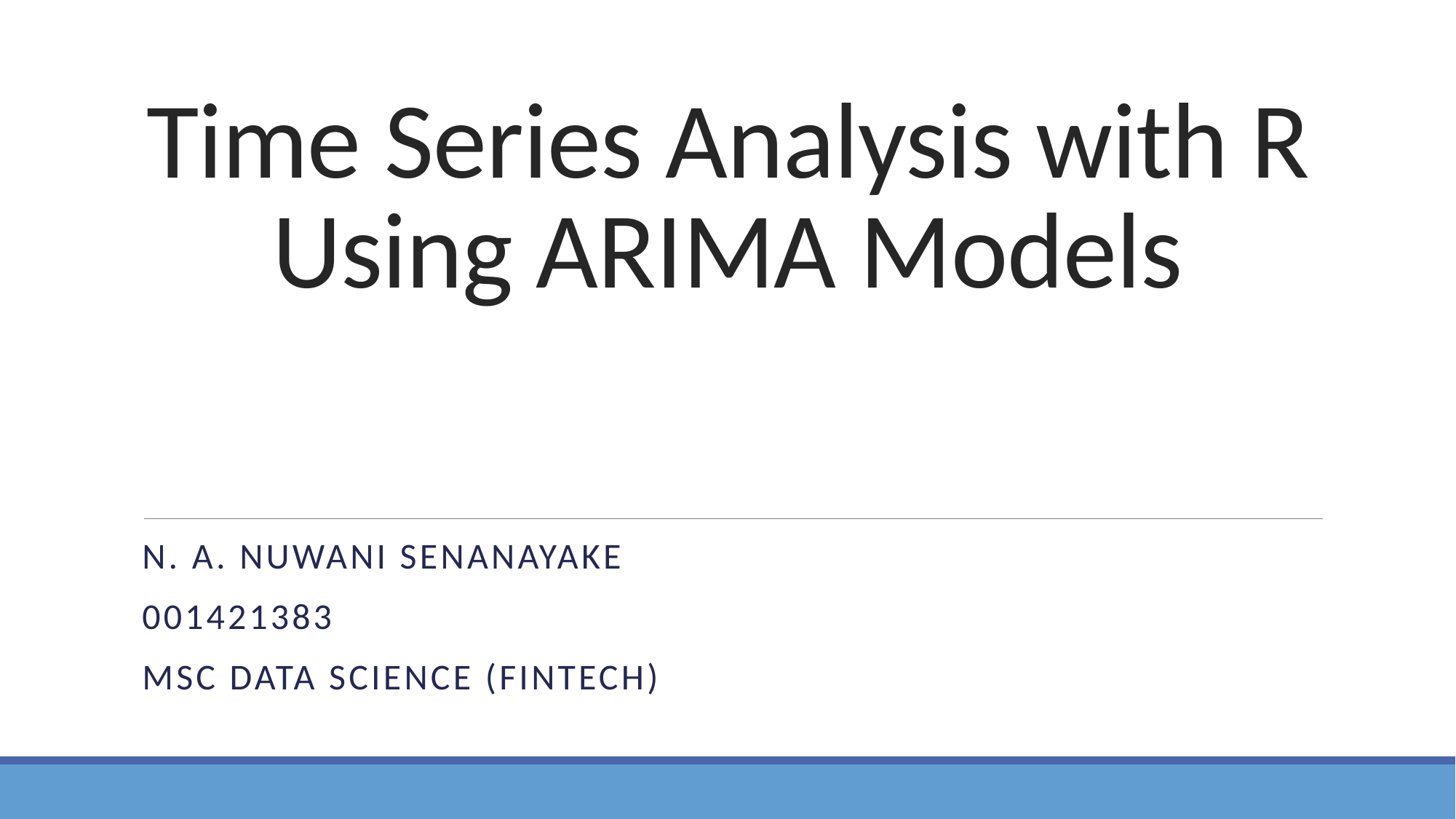

# Time Series Analysis with R Using ARIMA Models
N. A. Nuwani Senanayake
001421383
MSc Data Science (Fintech)